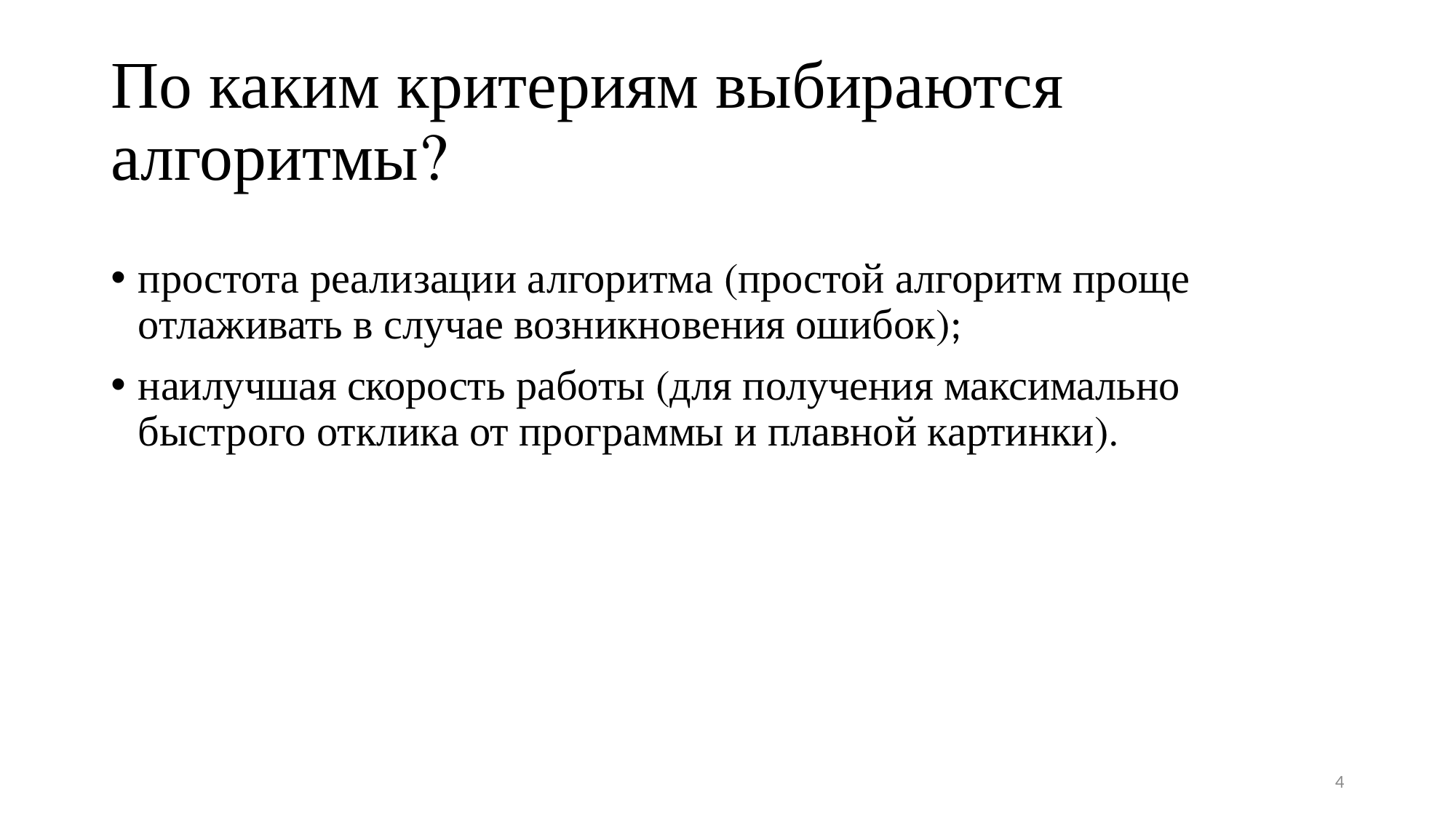

# По каким критериям выбираются алгоритмы?
простота реализации алгоритма (простой алгоритм проще отлаживать в случае возникновения ошибок);
наилучшая скорость работы (для получения максимально быстрого отклика от программы и плавной картинки).

4